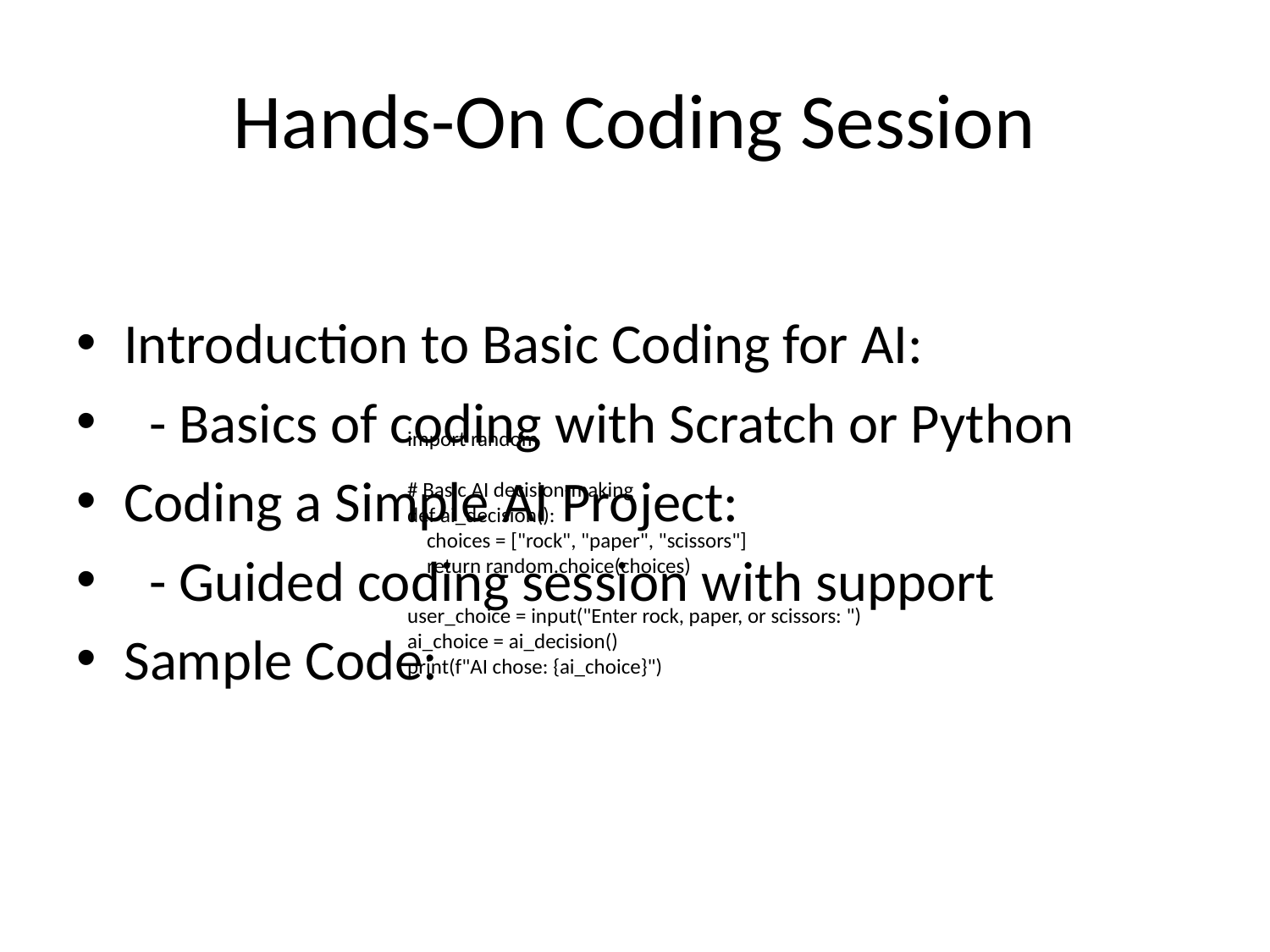

# Hands-On Coding Session

Introduction to Basic Coding for AI:
  - Basics of coding with Scratch or Python
Coding a Simple AI Project:
  - Guided coding session with support
Sample Code:

import random
# Basic AI decision-making
def ai_decision():
    choices = ["rock", "paper", "scissors"]
    return random.choice(choices)
user_choice = input("Enter rock, paper, or scissors: ")
ai_choice = ai_decision()
print(f"AI chose: {ai_choice}")